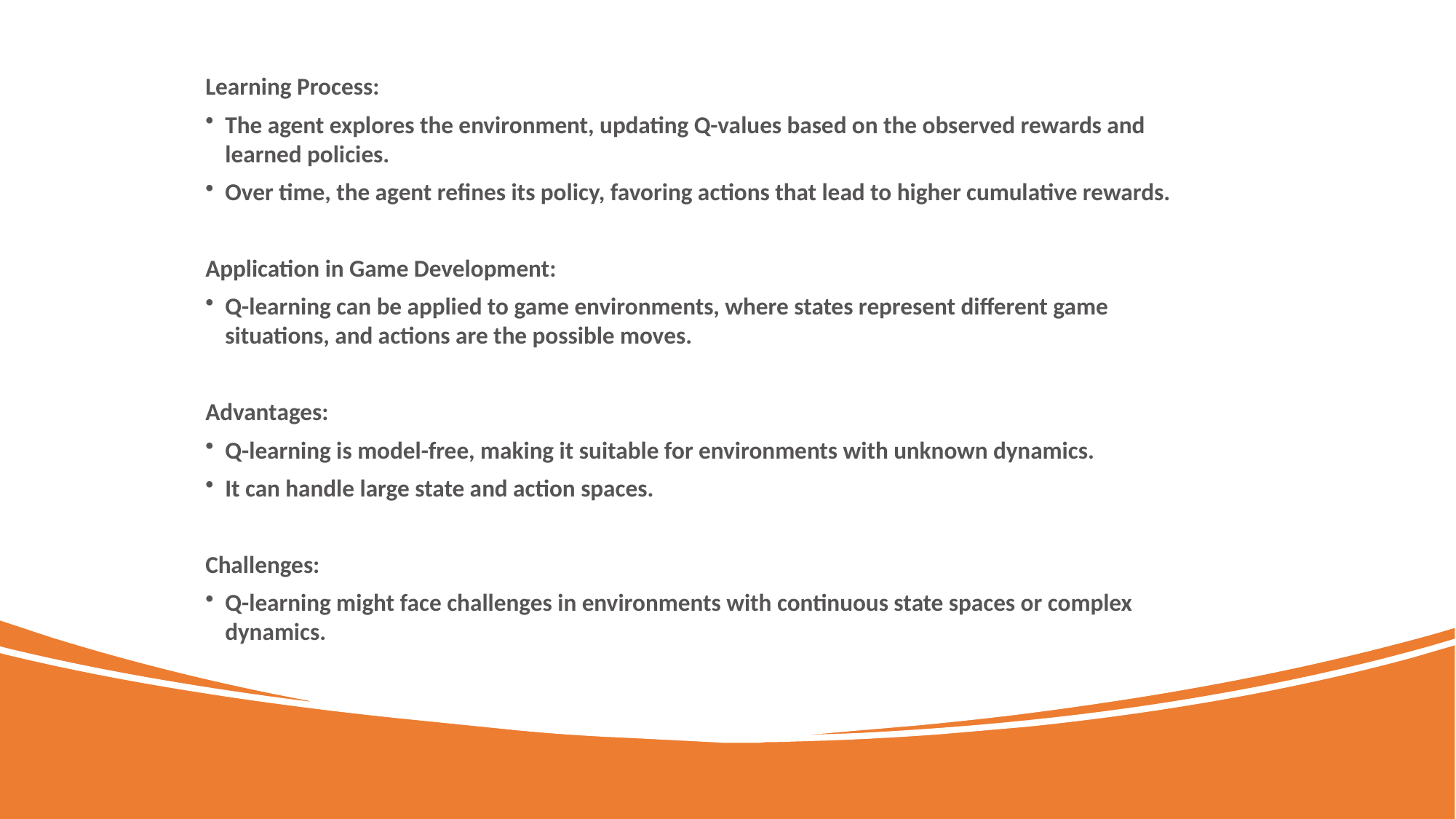

Learning Process:​
The agent explores the environment, updating Q-values based on the observed rewards and learned policies.​
Over time, the agent refines its policy, favoring actions that lead to higher cumulative rewards.​

Application in Game Development:​
Q-learning can be applied to game environments, where states represent different game situations, and actions are the possible moves.​

Advantages:​
Q-learning is model-free, making it suitable for environments with unknown dynamics.​
It can handle large state and action spaces.​

Challenges:​
Q-learning might face challenges in environments with continuous state spaces or complex dynamics.